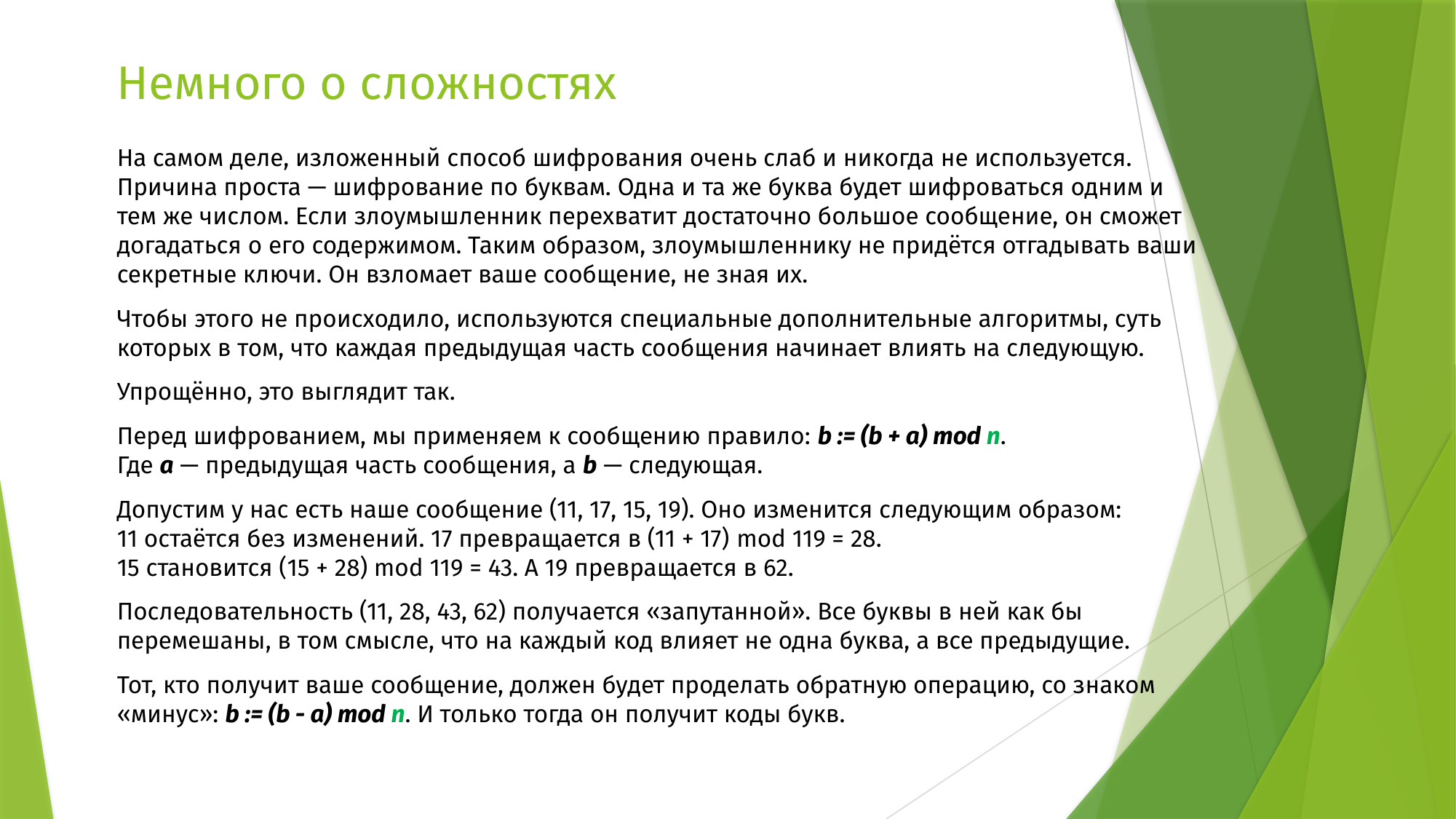

# Немного о сложностях
На самом деле, изложенный способ шифрования очень слаб и никогда не используется. Причина проста — шифрование по буквам. Одна и та же буква будет шифроваться одним и тем же числом. Если злоумышленник перехватит достаточно большое сообщение, он сможет догадаться о его содержимом. Таким образом, злоумышленнику не придётся отгадывать ваши секретные ключи. Он взломает ваше сообщение, не зная их.
Чтобы этого не происходило, используются специальные дополнительные алгоритмы, суть которых в том, что каждая предыдущая часть сообщения начинает влиять на следующую.
Упрощённо, это выглядит так.
Перед шифрованием, мы применяем к сообщению правило: b := (b + a) mod n.
Где a — предыдущая часть сообщения, а b — следующая.
Допустим у нас есть наше сообщение (11, 17, 15, 19). Оно изменится следующим образом:
11 остаётся без изменений. 17 превращается в (11 + 17) mod 119 = 28.
15 становится (15 + 28) mod 119 = 43. A 19 превращается в 62.
Последовательность (11, 28, 43, 62) получается «запутанной». Все буквы в ней как бы перемешаны, в том смысле, что на каждый код влияет не одна буква, а все предыдущие.
Тот, кто получит ваше сообщение, должен будет проделать обратную операцию, со знаком «минус»: b := (b - a) mod n. И только тогда он получит коды букв.